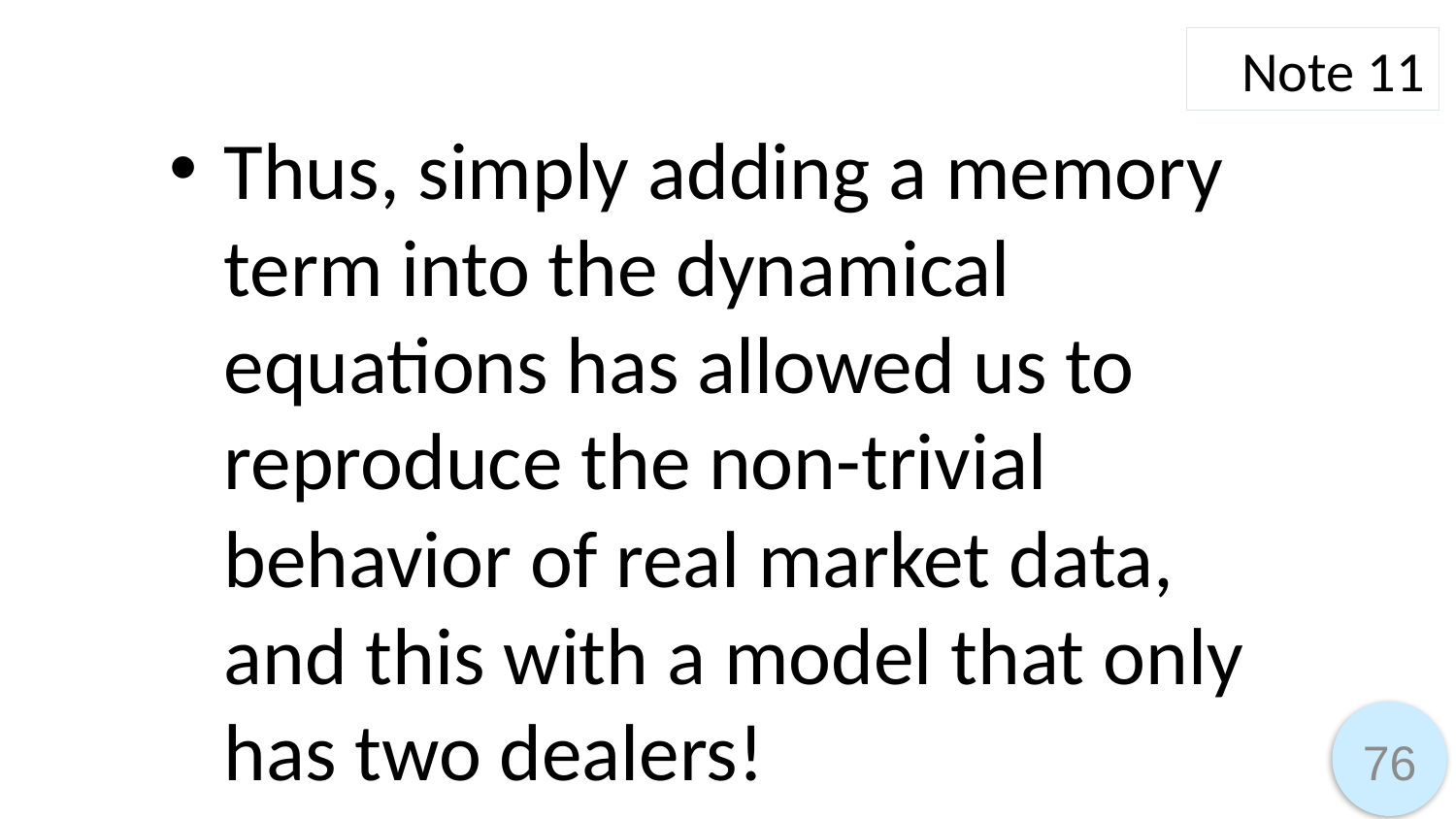

Note 11
Thus, simply adding a memory term into the dynamical equations has allowed us to reproduce the non-trivial behavior of real market data, and this with a model that only has two dealers!
76